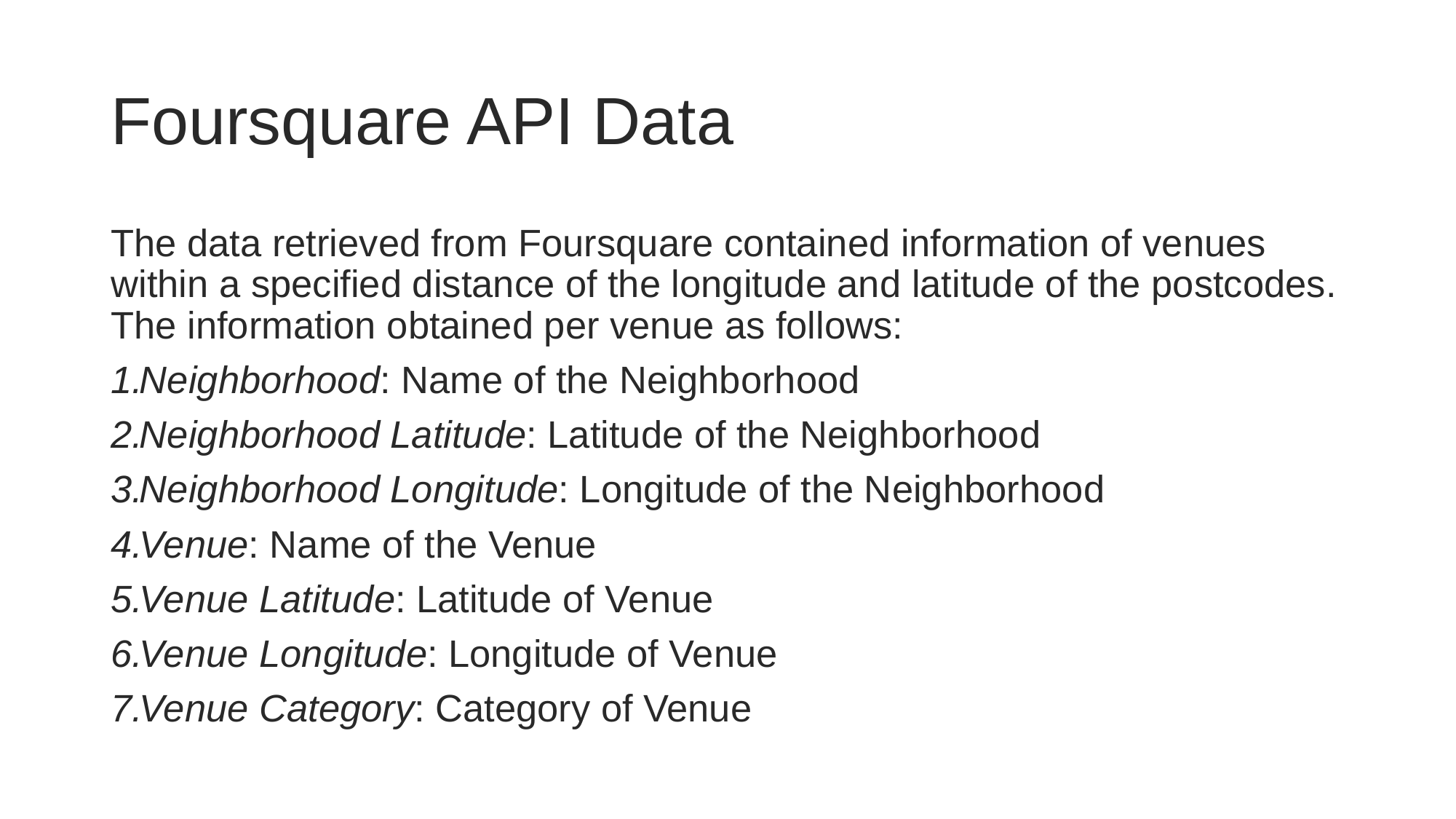

# Foursquare API Data
The data retrieved from Foursquare contained information of venues within a specified distance of the longitude and latitude of the postcodes. The information obtained per venue as follows:
Neighborhood: Name of the Neighborhood
Neighborhood Latitude: Latitude of the Neighborhood
Neighborhood Longitude: Longitude of the Neighborhood
Venue: Name of the Venue
Venue Latitude: Latitude of Venue
Venue Longitude: Longitude of Venue
Venue Category: Category of Venue